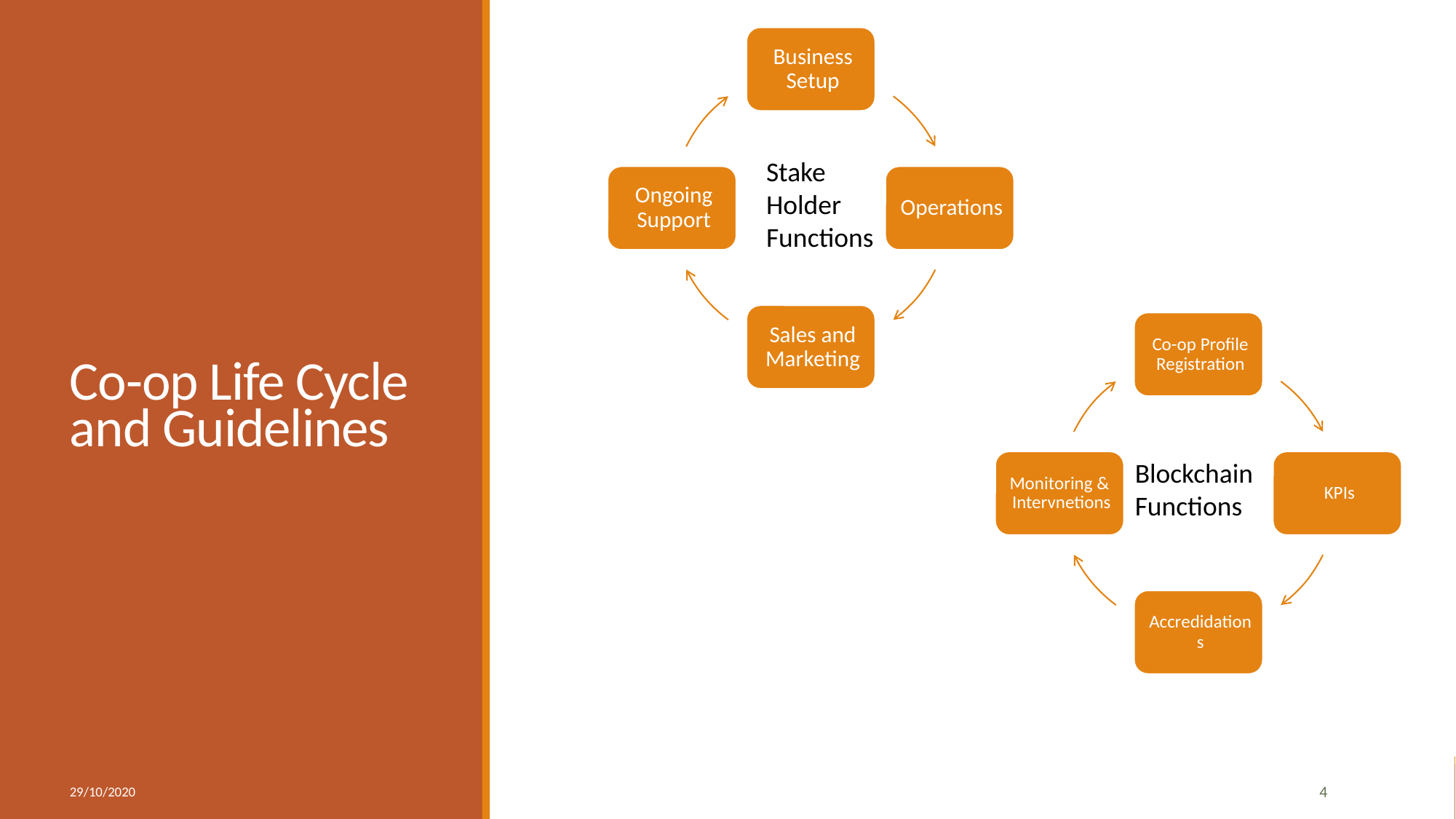

Business Setup
Operations
Sales and Marketing
Ongoing Support
# Co-op Life Cycle and Guidelines

Stake Holder Functions
Co-op Profile Registration
KPIs
Accredidations
Monitoring &  Intervnetions
Blockchain Functions
29/10/2020
4